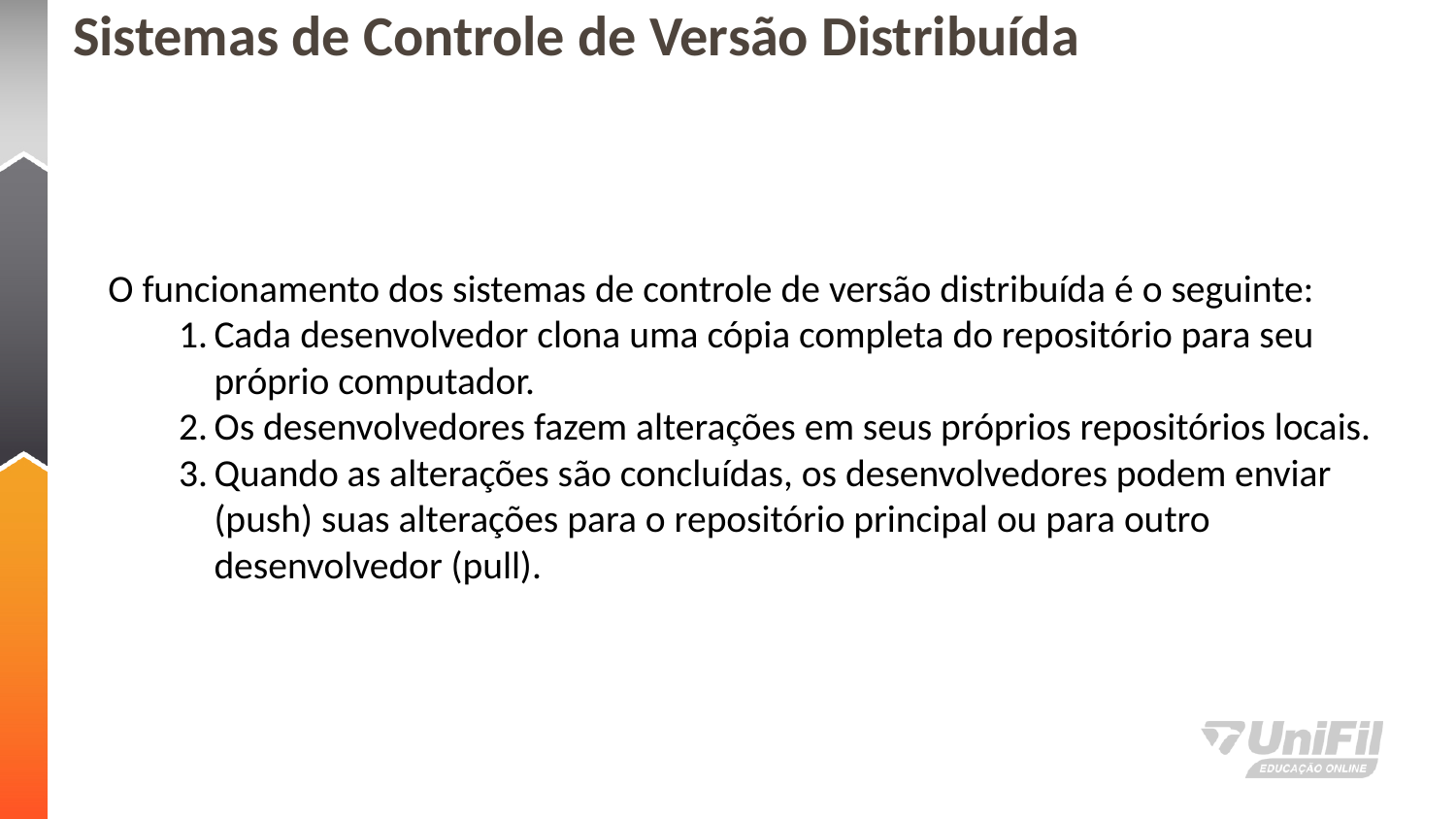

# Sistemas de Controle de Versão Distribuída

O funcionamento dos sistemas de controle de versão distribuída é o seguinte:
Cada desenvolvedor clona uma cópia completa do repositório para seu próprio computador.
Os desenvolvedores fazem alterações em seus próprios repositórios locais.
Quando as alterações são concluídas, os desenvolvedores podem enviar (push) suas alterações para o repositório principal ou para outro desenvolvedor (pull).

02/05/2022
Aula 1
19